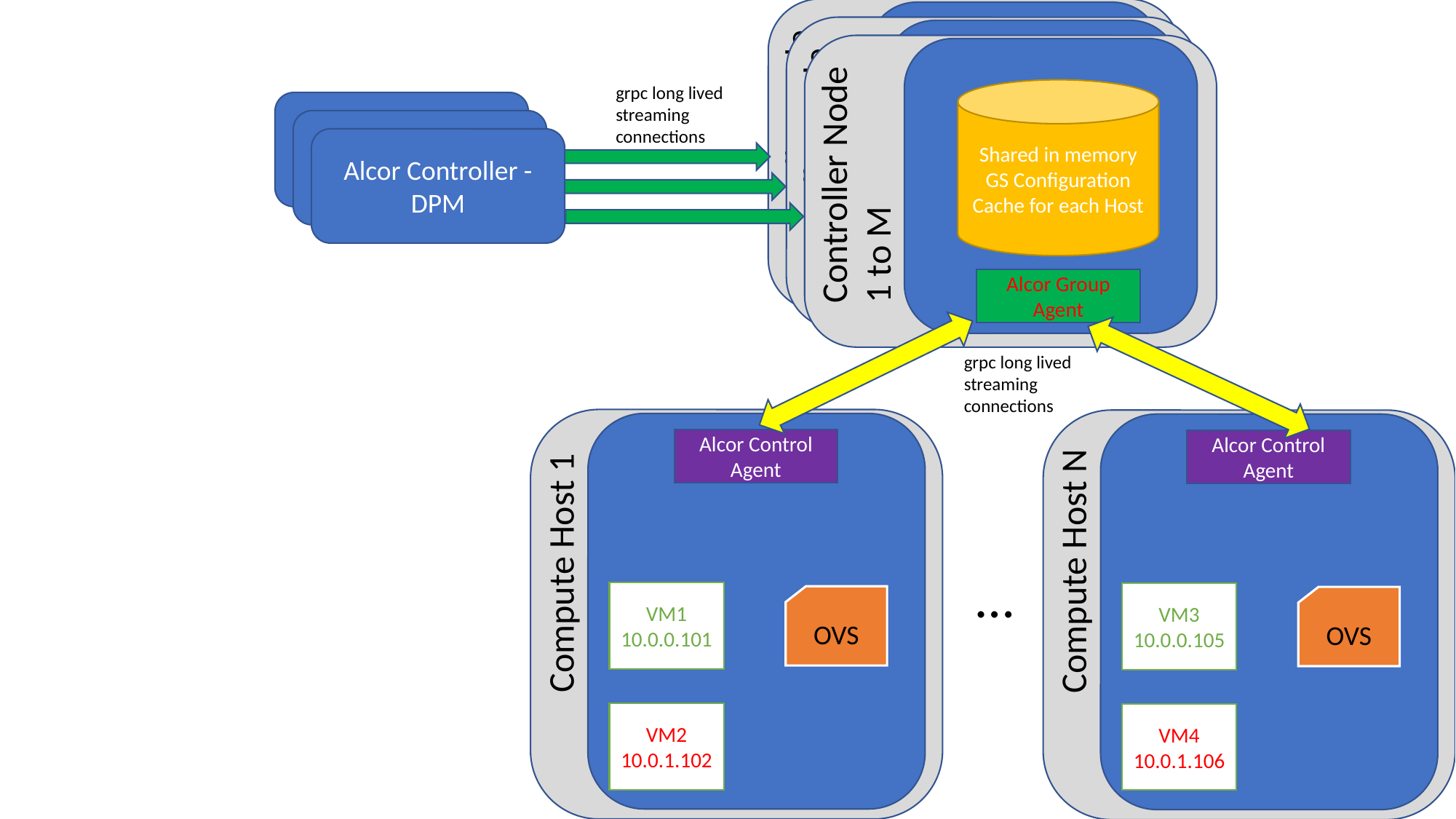

In Memory GS Message Cache for each Host
In Memory GS Message Cache for each Host
grpc long lived streaming connections
Shared in memory GS Configuration Cache for each Host
Controller Node 1 to M
Alcor Controller - DPM
Controller Node 1 to M
Alcor Controller - DPM
Controller Node 1 to M
Alcor Controller - DPM

Alcor Group Agent
Alcor Group Agent

Alcor Group Agent
grpc long lived streaming connections

Alcor Control Agent
Alcor Control Agent
Compute Host 1
Compute Host N
…
VM1
10.0.0.101
VM3
10.0.0.105
OVS
OVS
VM2
10.0.1.102
VM4
10.0.1.106